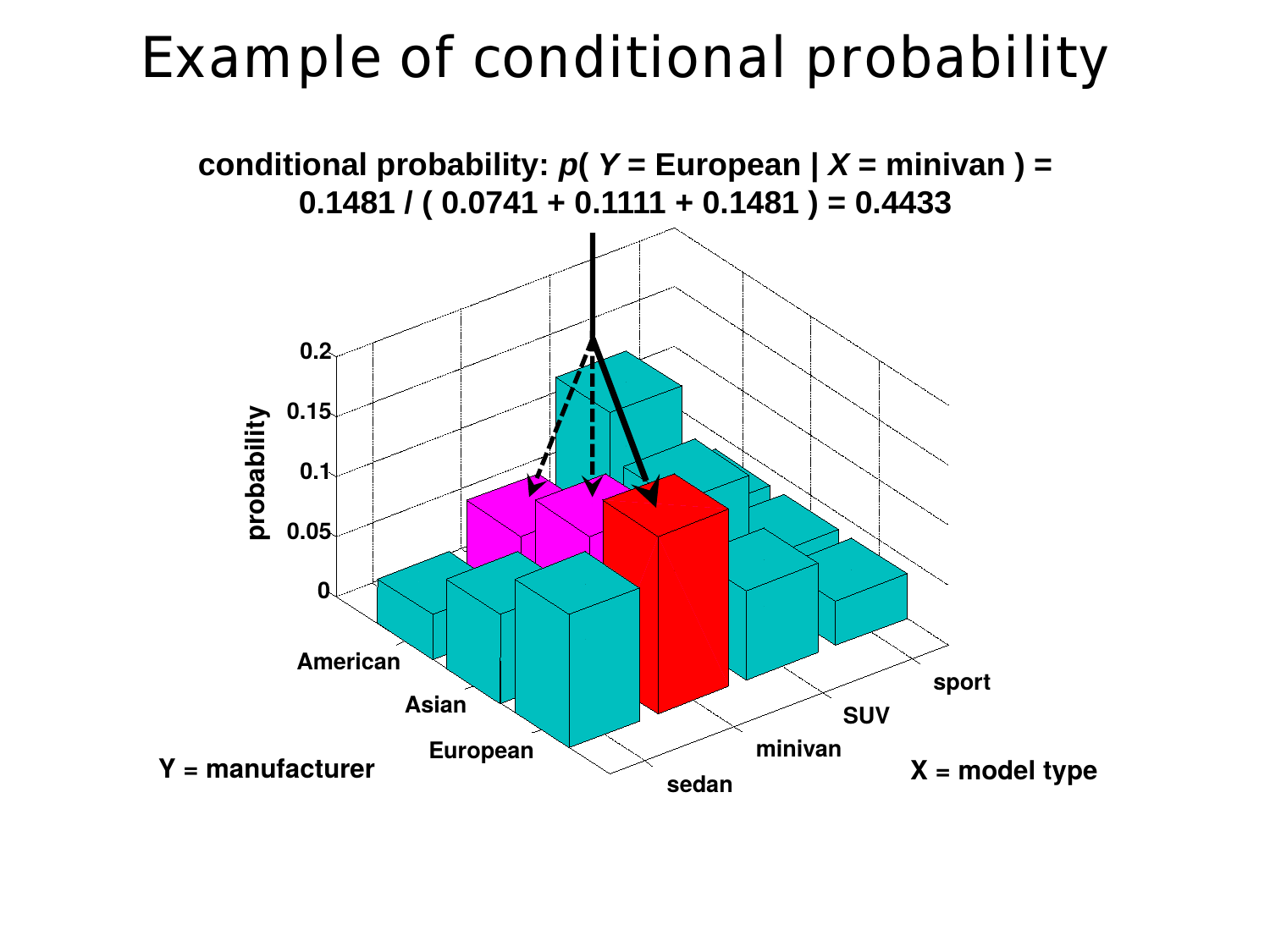

# Example of conditional probability
conditional probability: p( Y = European | X = minivan ) =
0.1481 / ( 0.0741 + 0.1111 + 0.1481 ) = 0.4433

0.2

0.15

0.1

0.05

0

American

sport

Asian

SUV

minivan
European
X = model type

sedan

probability

Y = manufacturer